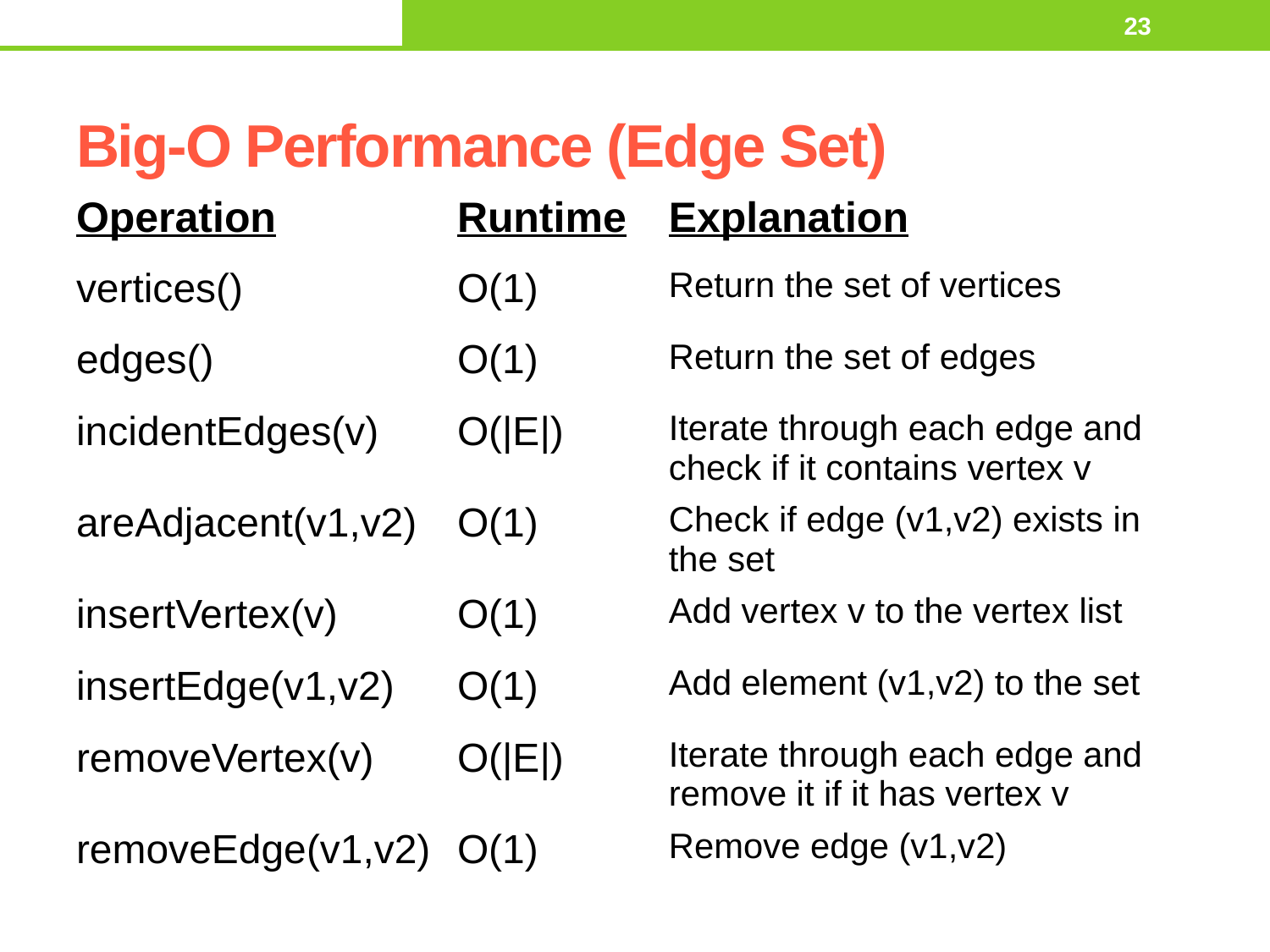

Thursday, March 5, 2015
23
# Big-O Performance (Edge Set)
| Operation | Runtime | Explanation |
| --- | --- | --- |
| vertices() | O(1) | Return the set of vertices |
| edges() | O(1) | Return the set of edges |
| incidentEdges(v) | O(|E|) | Iterate through each edge and check if it contains vertex v |
| areAdjacent(v1,v2) | O(1) | Check if edge (v1,v2) exists in the set |
| insertVertex(v) | O(1) | Add vertex v to the vertex list |
| insertEdge(v1,v2) | O(1) | Add element (v1,v2) to the set |
| removeVertex(v) | O(|E|) | Iterate through each edge and remove it if it has vertex v |
| removeEdge(v1,v2) | O(1) | Remove edge (v1,v2) |